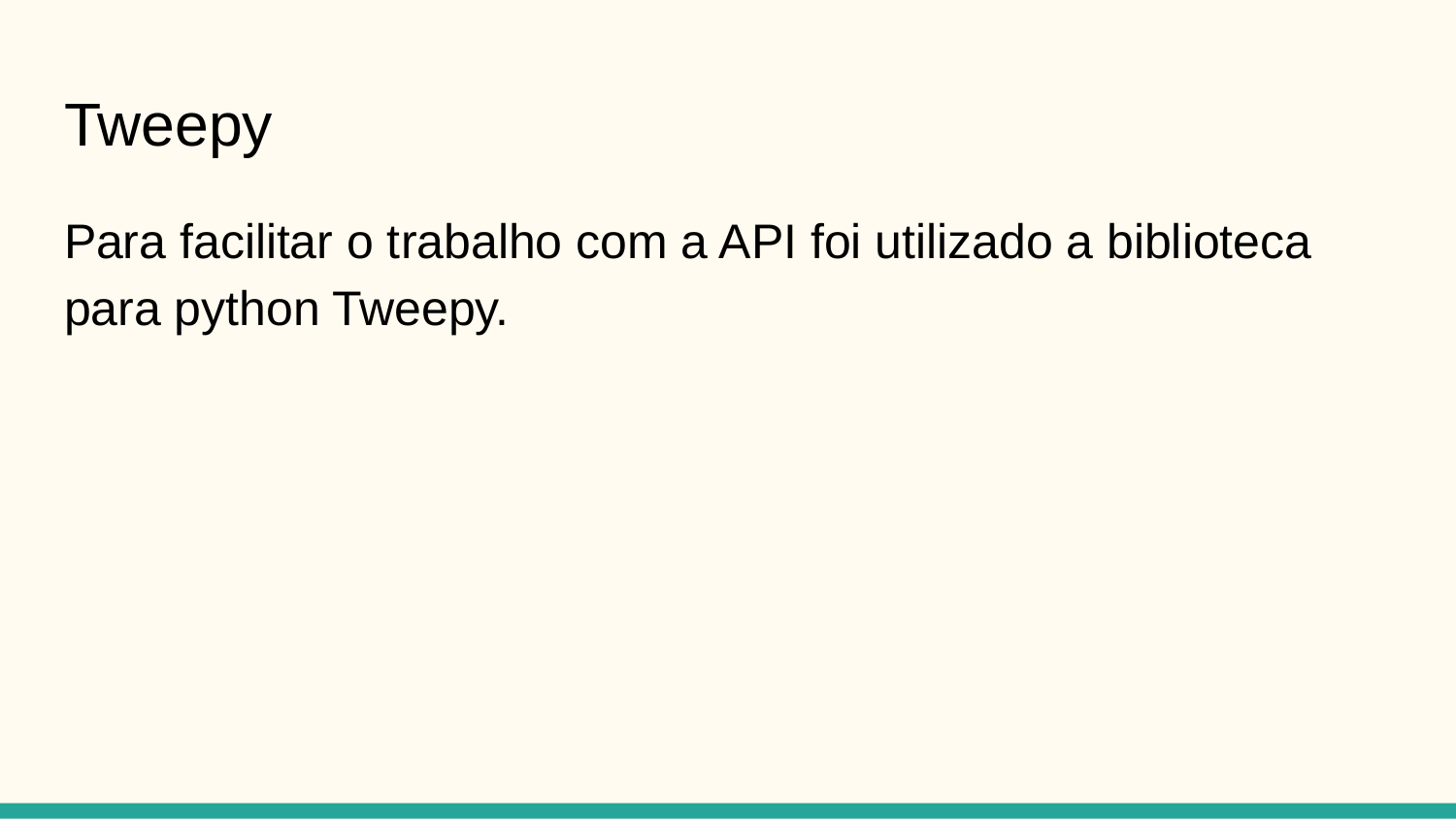

# Tweepy
Para facilitar o trabalho com a API foi utilizado a biblioteca para python Tweepy.